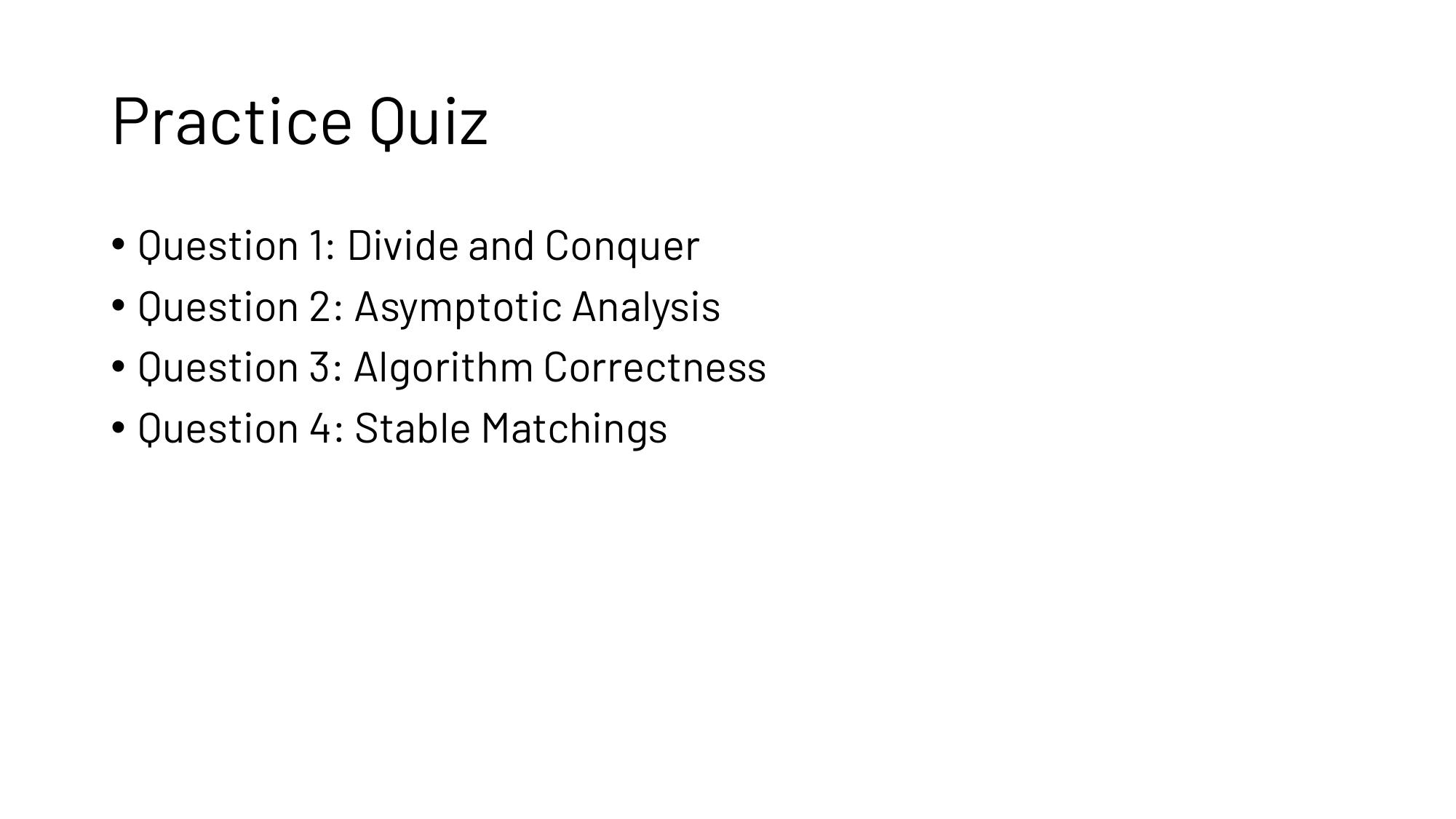

# Practice Quiz
Question 1: Divide and Conquer
Question 2: Asymptotic Analysis
Question 3: Algorithm Correctness
Question 4: Stable Matchings